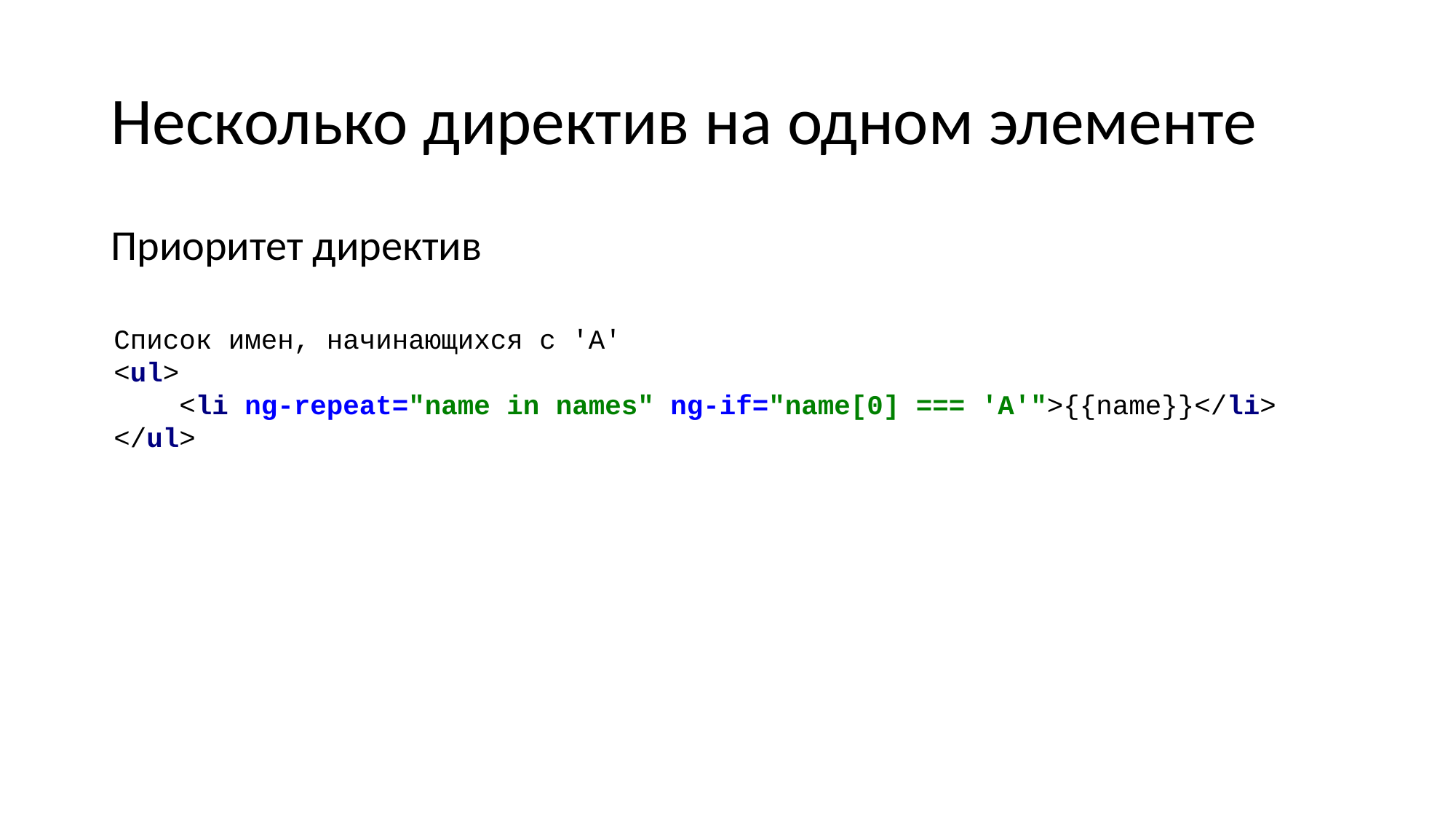

# Несколько директив на одном элементе
Приоритет директив
Список имен, начинающихся с 'A'
<ul>
    <li ng-repeat="name in names" ng-if="name[0] === 'A'">{{name}}</li>
</ul>